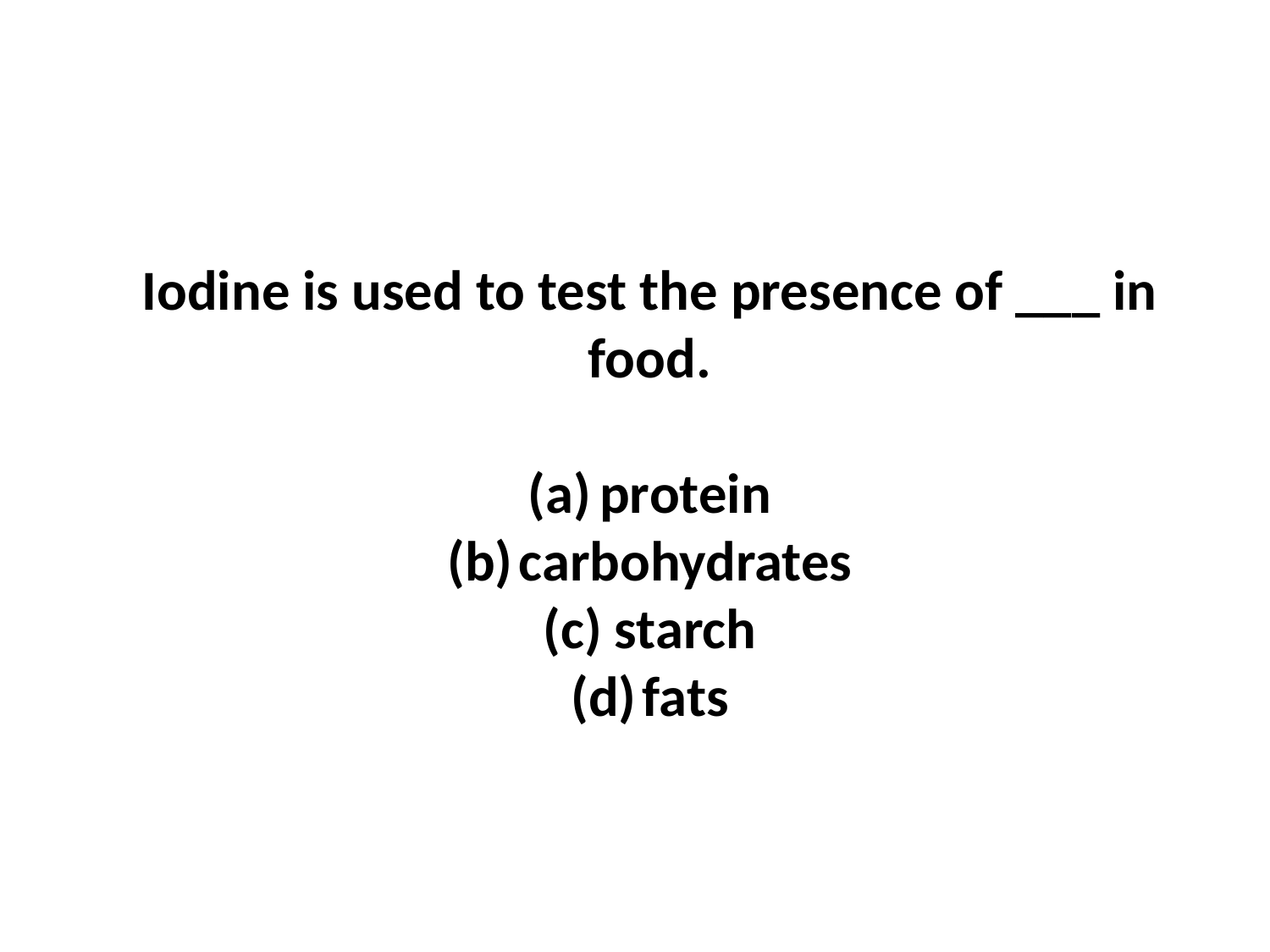

Iodine is used to test the presence of ___ in food.

protein
carbohydrates
starch
fats